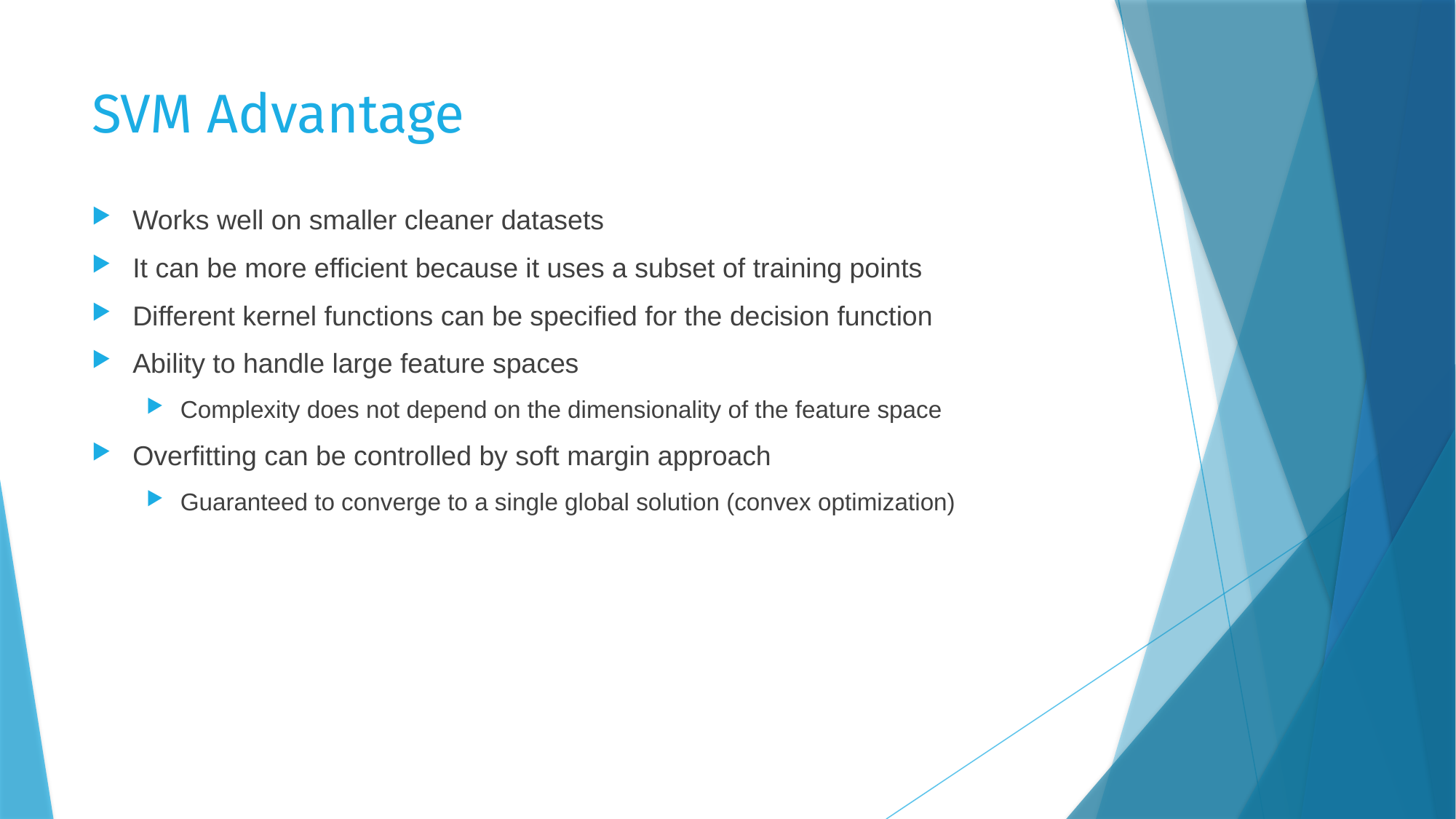

# SVM Advantage
Works well on smaller cleaner datasets
It can be more efficient because it uses a subset of training points
Different kernel functions can be specified for the decision function
Ability to handle large feature spaces
Complexity does not depend on the dimensionality of the feature space
Overfitting can be controlled by soft margin approach
Guaranteed to converge to a single global solution (convex optimization)